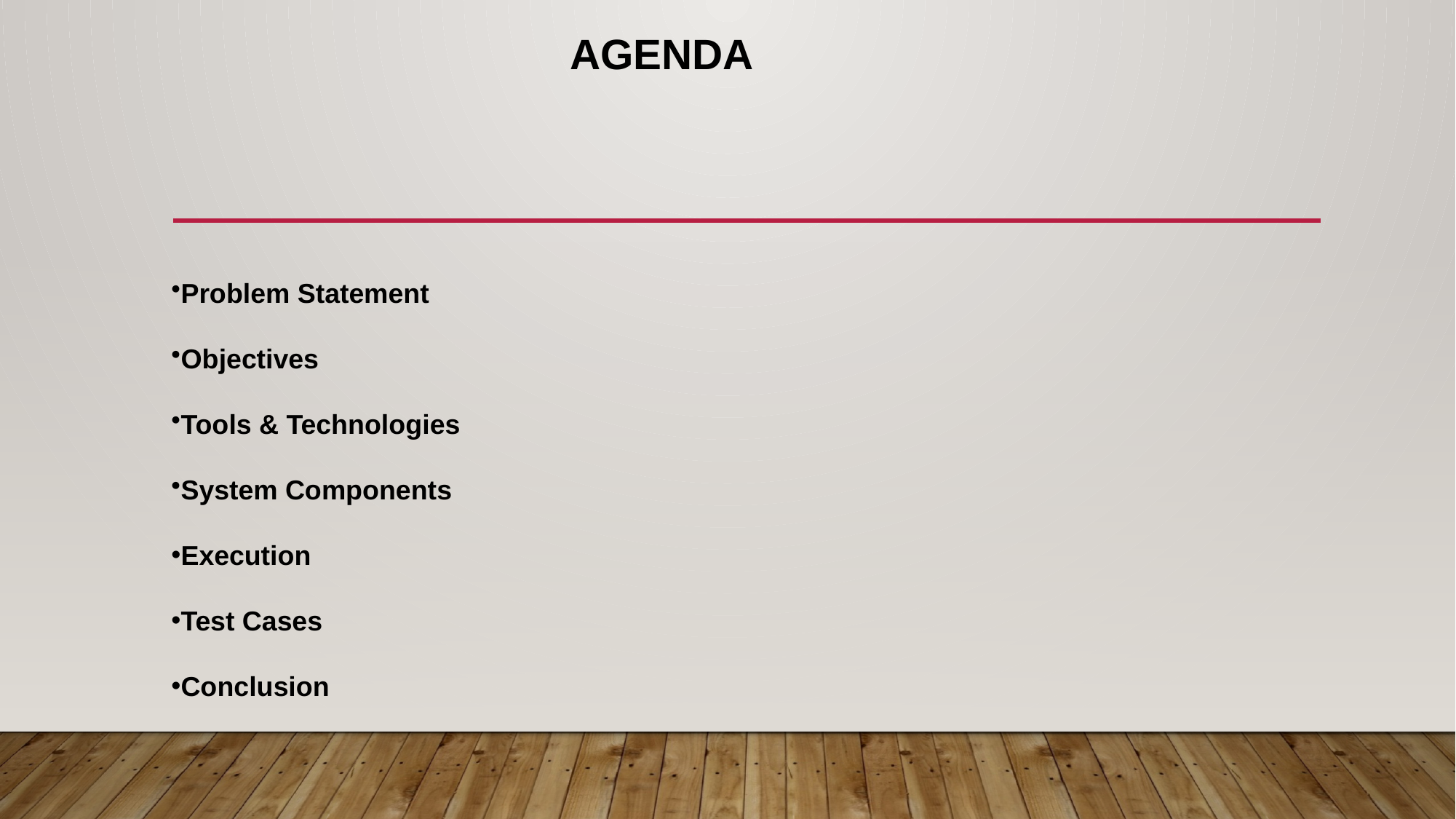

# AGENDA
Problem Statement

Objectives

Tools & Technologies

System Components

Execution

Test Cases

Conclusion